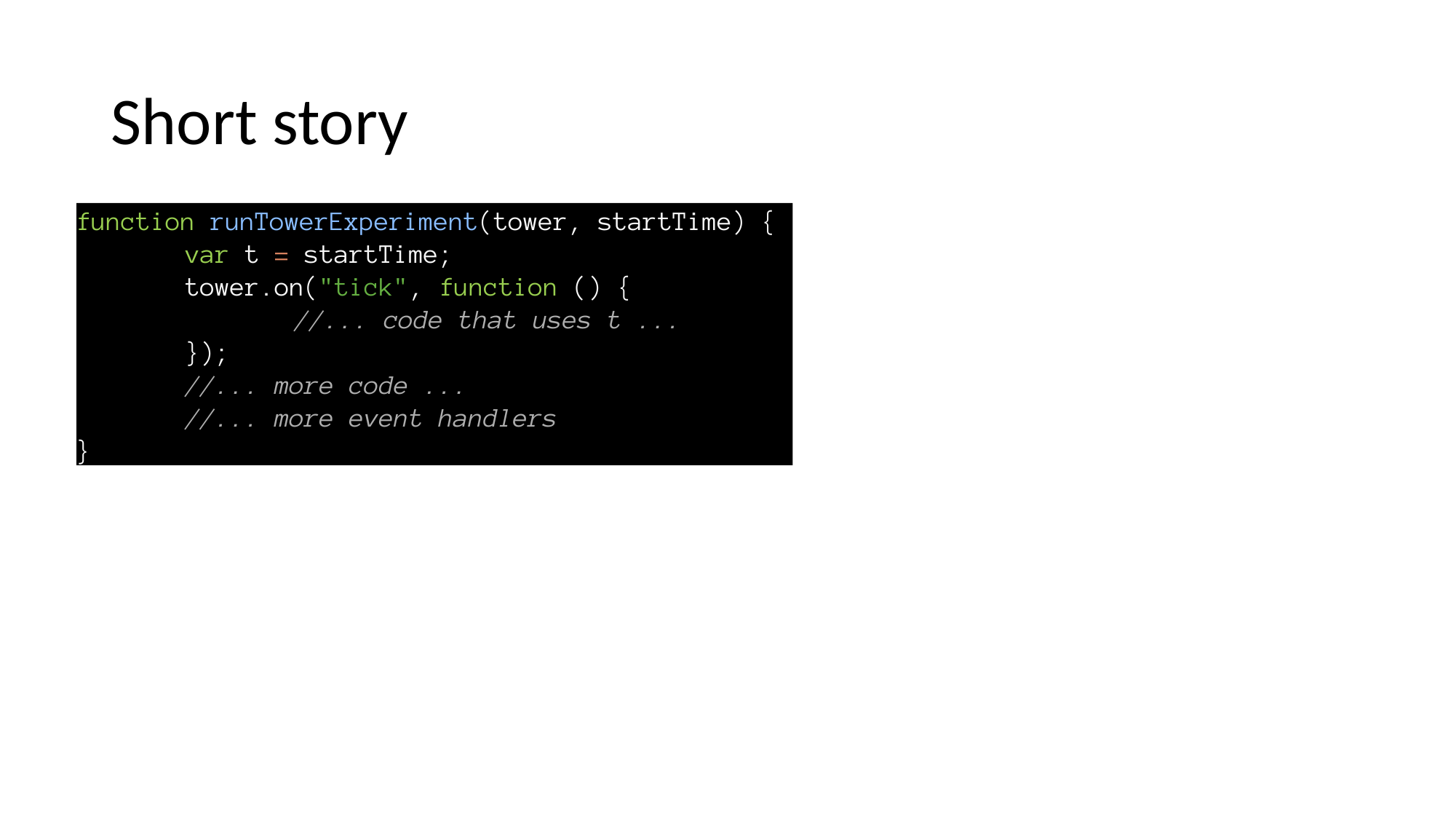

# Short story
function runTowerExperiment(tower, startTime) {
	var t = startTime;
	tower.on("tick", function () {
		//... code that uses t ...
	});
	//... more code ...
	//... more event handlers
}